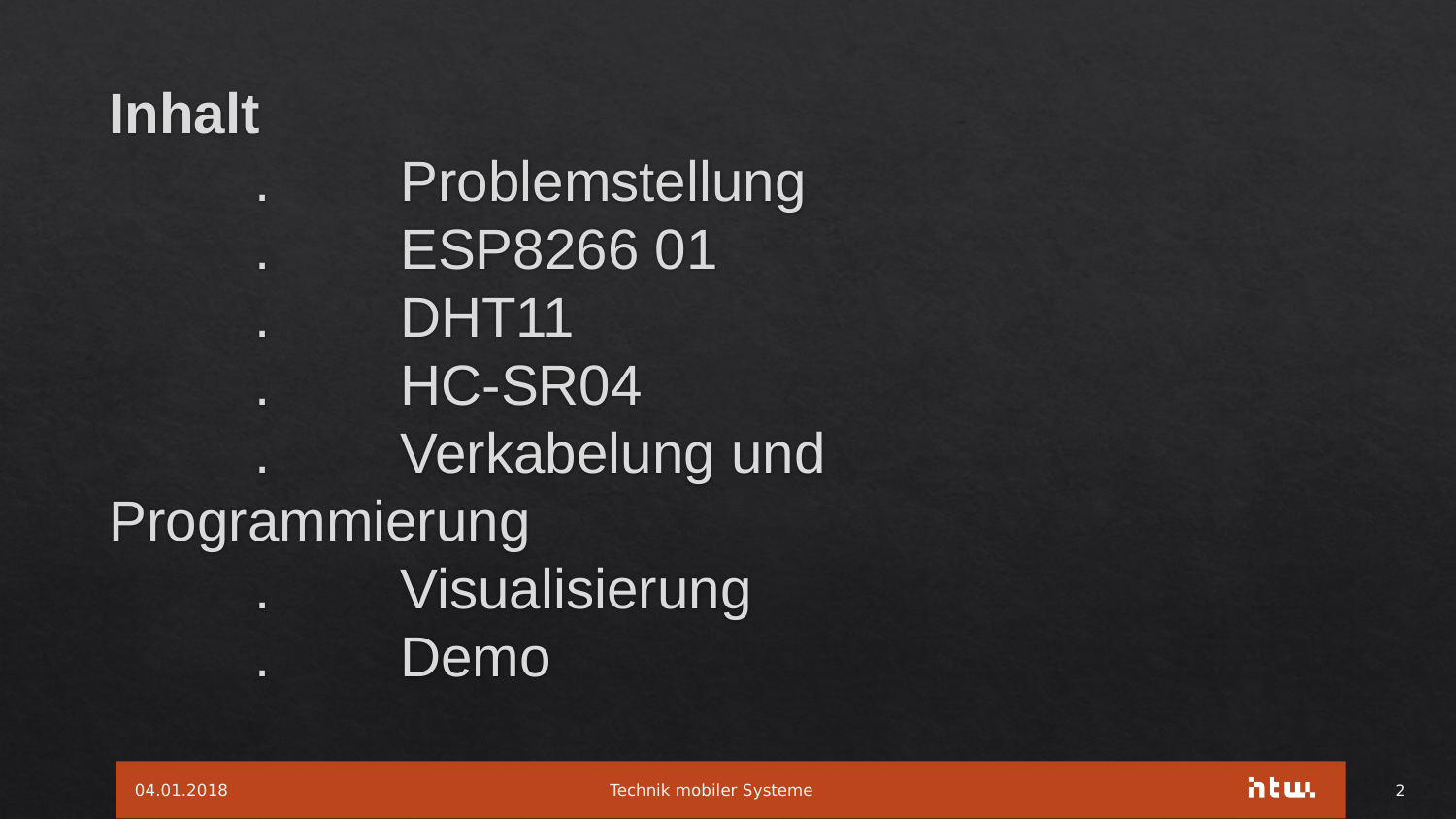

# Inhalt .	Problemstellung .	ESP8266 01 .	DHT11 .	HC-SR04 .	Verkabelung und Programmierung .	Visualisierung .	Demo
2
04.01.2018
Technik mobiler Systeme